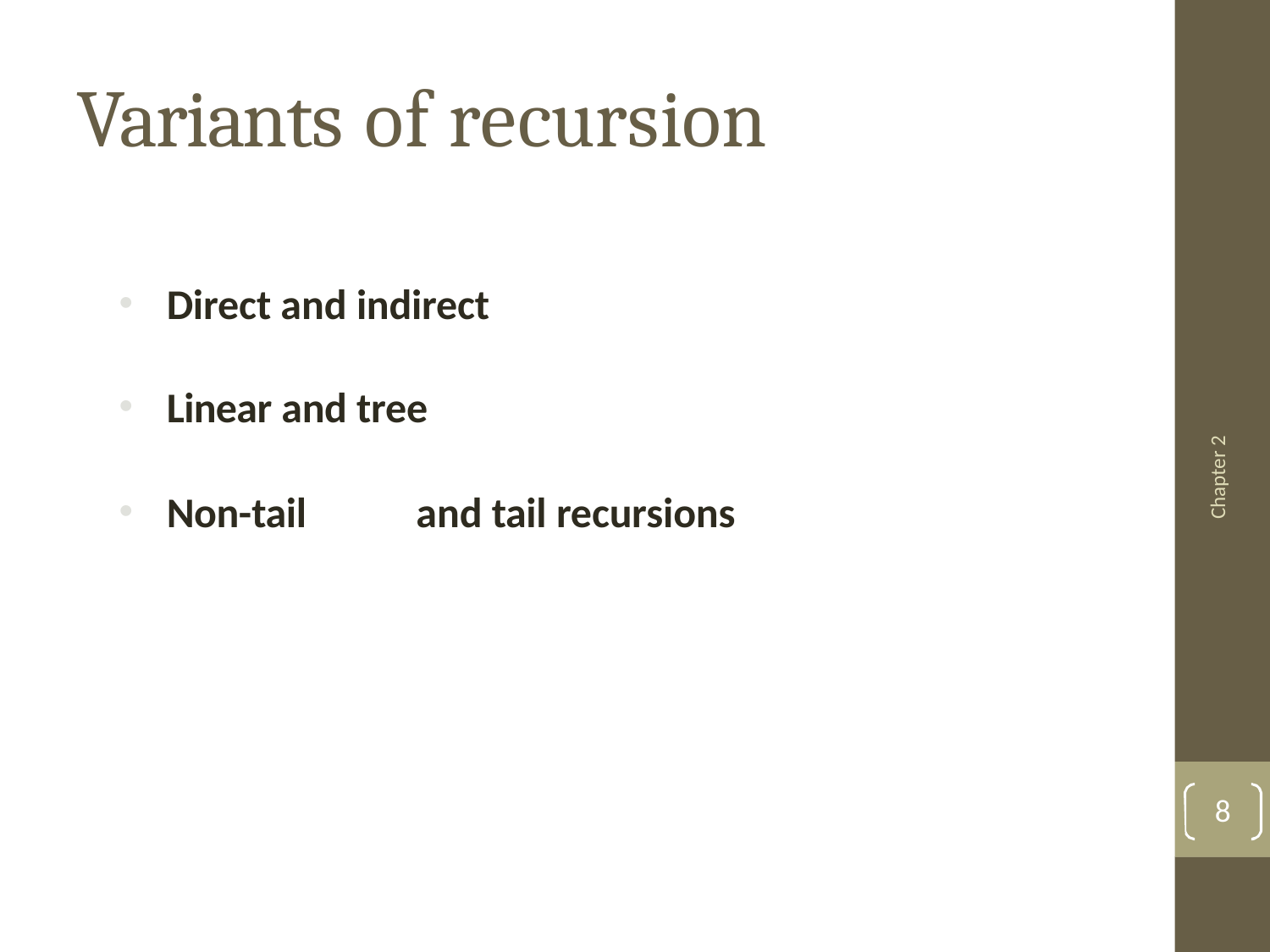

# Variants of recursion

Direct and indirect

Linear and tree

Non-tail	and tail recursions
Chapter 2

8